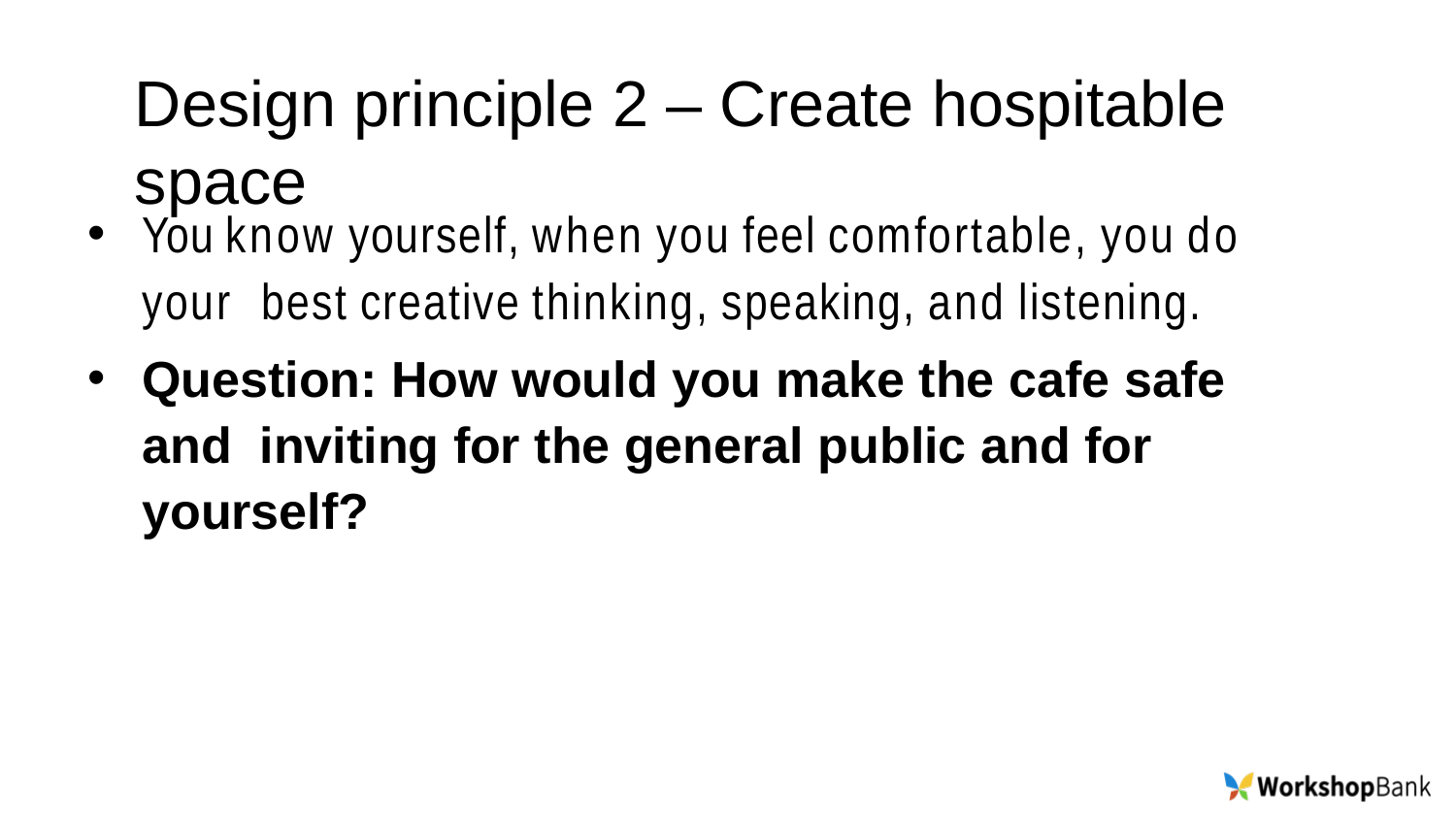

# Design principle 2 – Create hospitable space
You know yourself, when you feel comfortable, you do your  best creative thinking, speaking, and listening.
Question: How would you make the cafe safe and  inviting for the general public and for yourself?